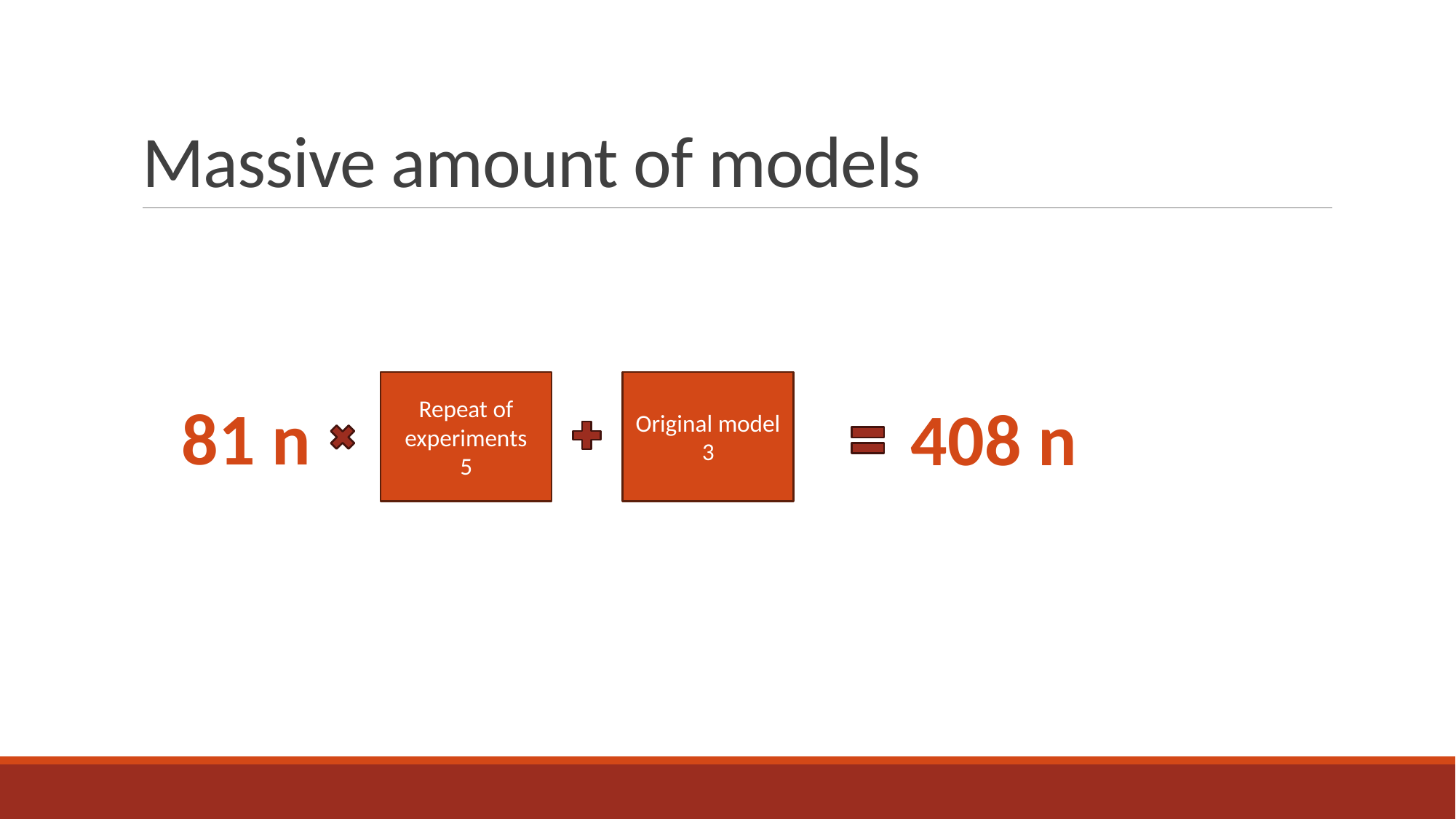

# Massive amount of models
Repeat of experiments
5
Original model
3
81 n
408 n